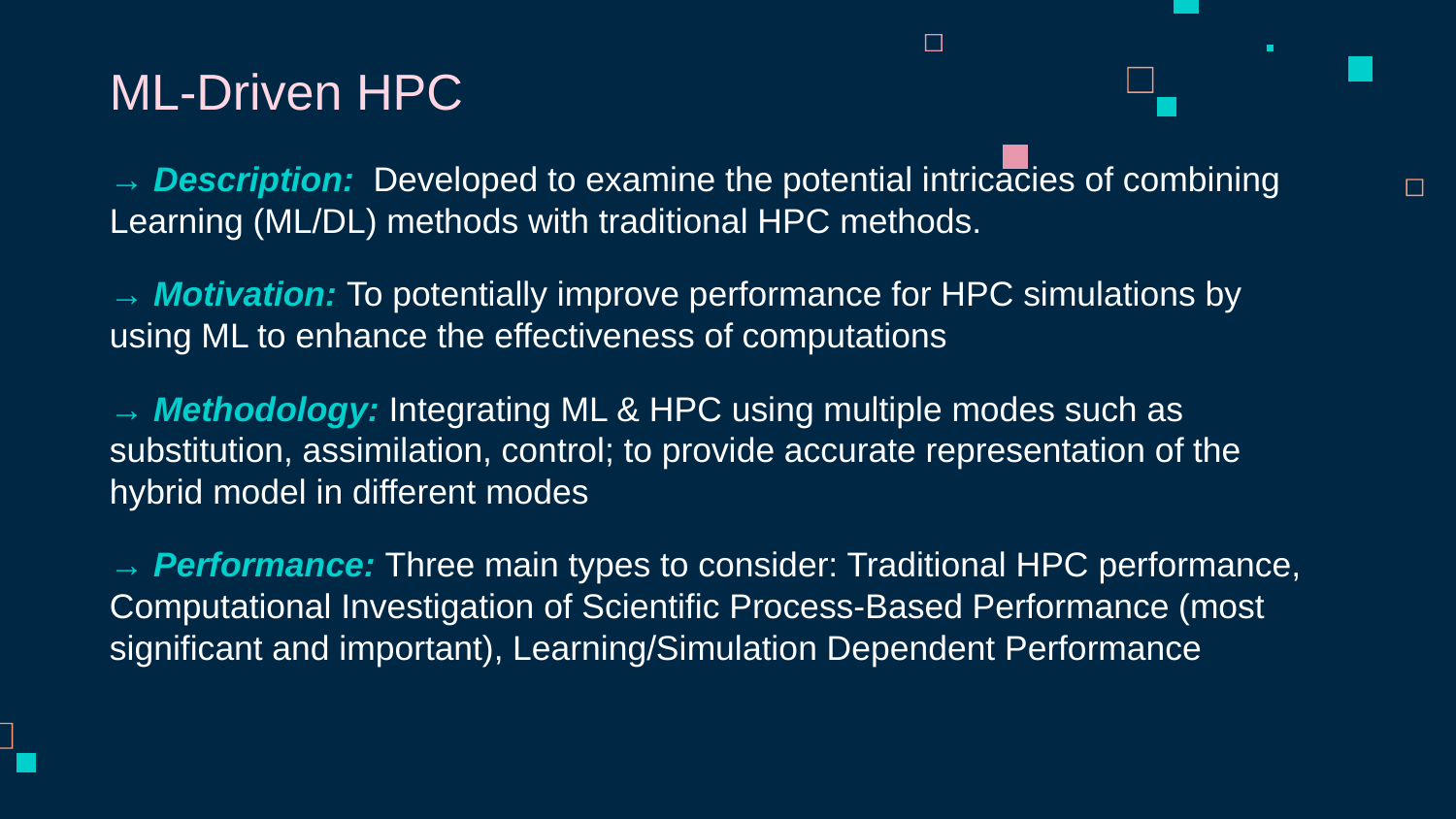

# ML-Driven HPC
→ Description:  Developed to examine the potential intricacies of combining Learning (ML/DL) methods with traditional HPC methods.
→ Motivation: To potentially improve performance for HPC simulations by using ML to enhance the effectiveness of computations
→ Methodology: Integrating ML & HPC using multiple modes such as substitution, assimilation, control; to provide accurate representation of the hybrid model in different modes
→ Performance: Three main types to consider: Traditional HPC performance, Computational Investigation of Scientific Process-Based Performance (most significant and important), Learning/Simulation Dependent Performance